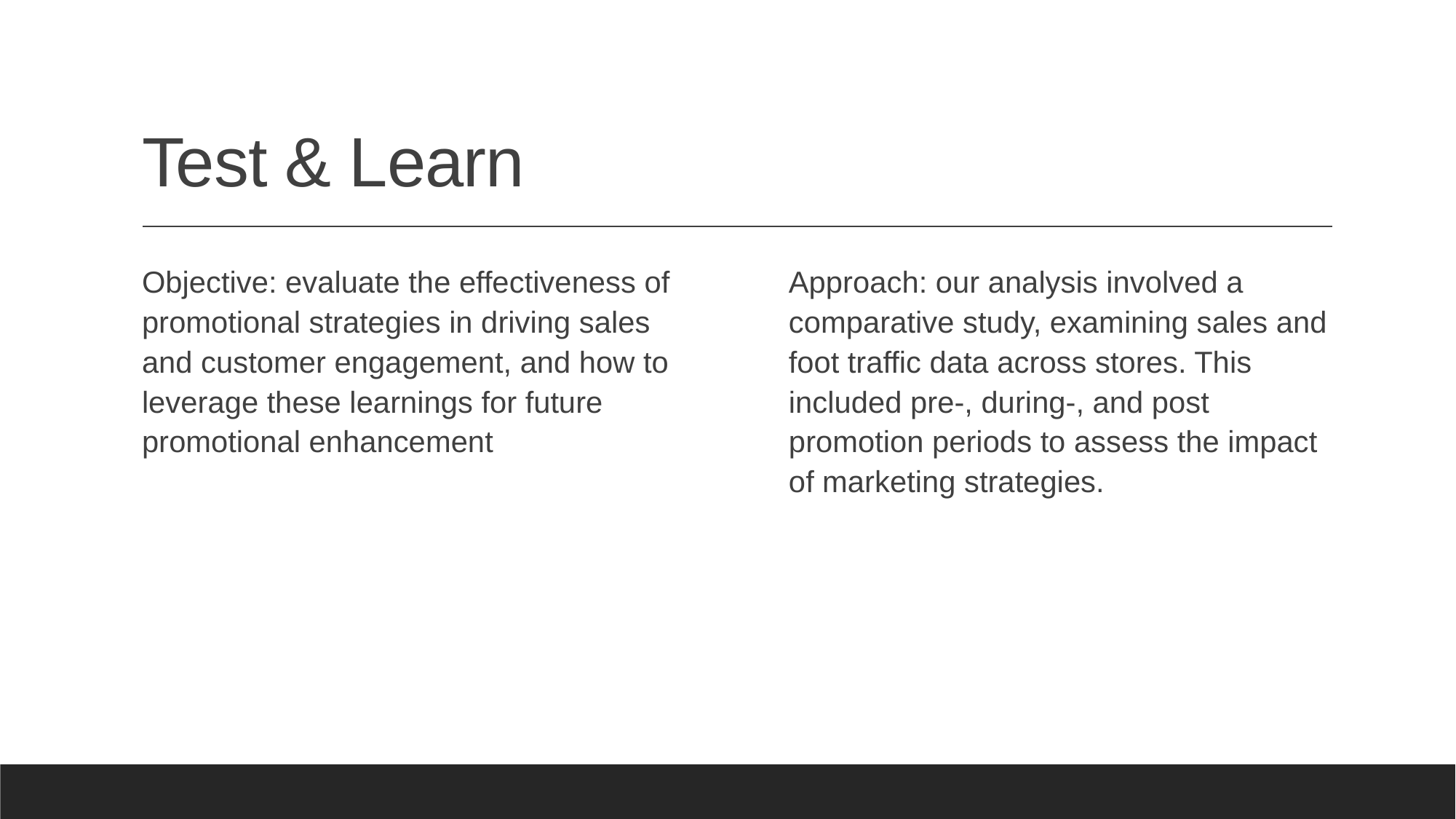

# Test & Learn
Objective: evaluate the effectiveness of promotional strategies in driving sales and customer engagement, and how to leverage these learnings for future promotional enhancement
Approach: our analysis involved a comparative study, examining sales and foot traffic data across stores. This included pre-, during-, and post promotion periods to assess the impact of marketing strategies.